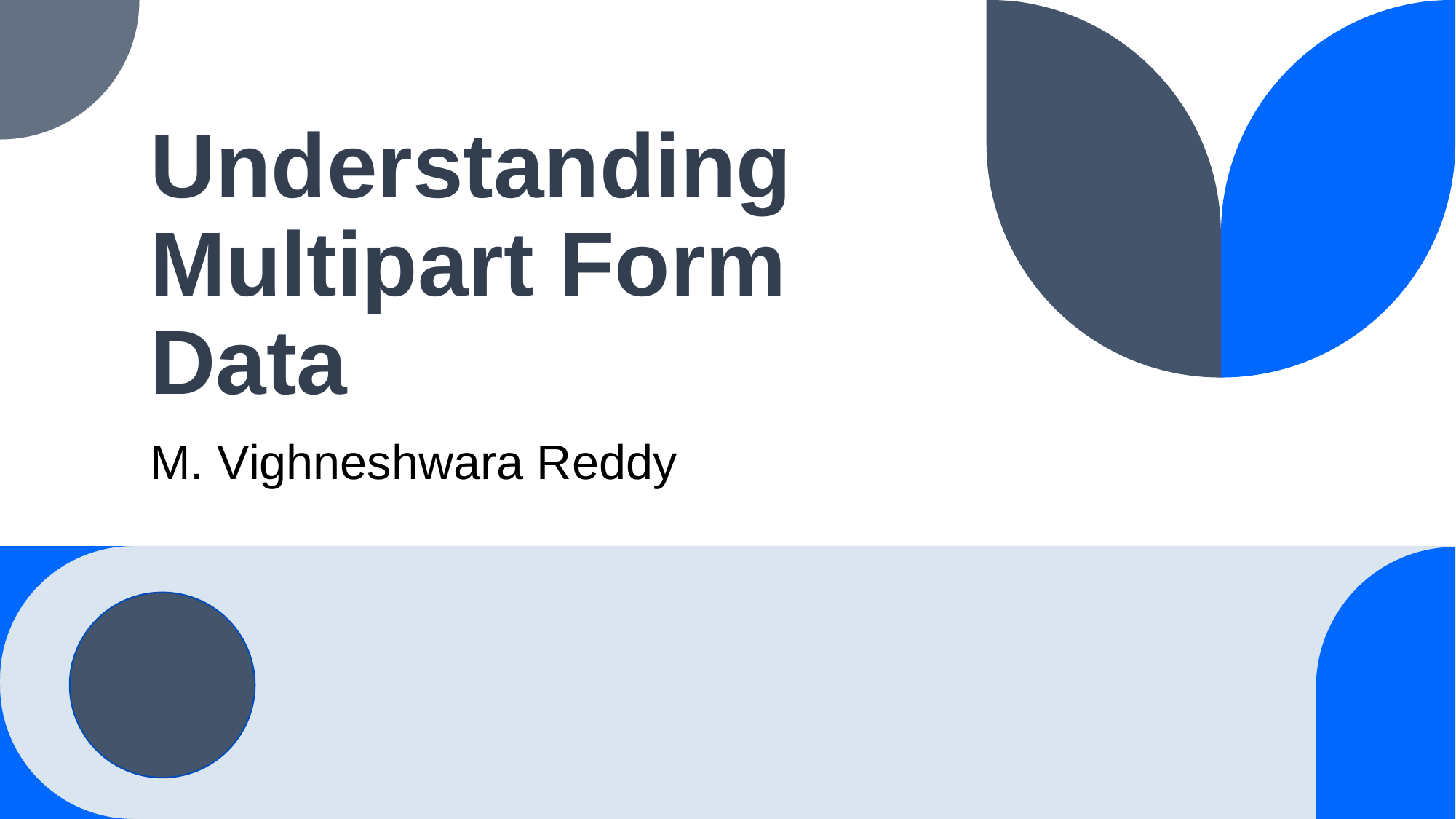

# Understanding Multipart Form Data
M. Vighneshwara Reddy